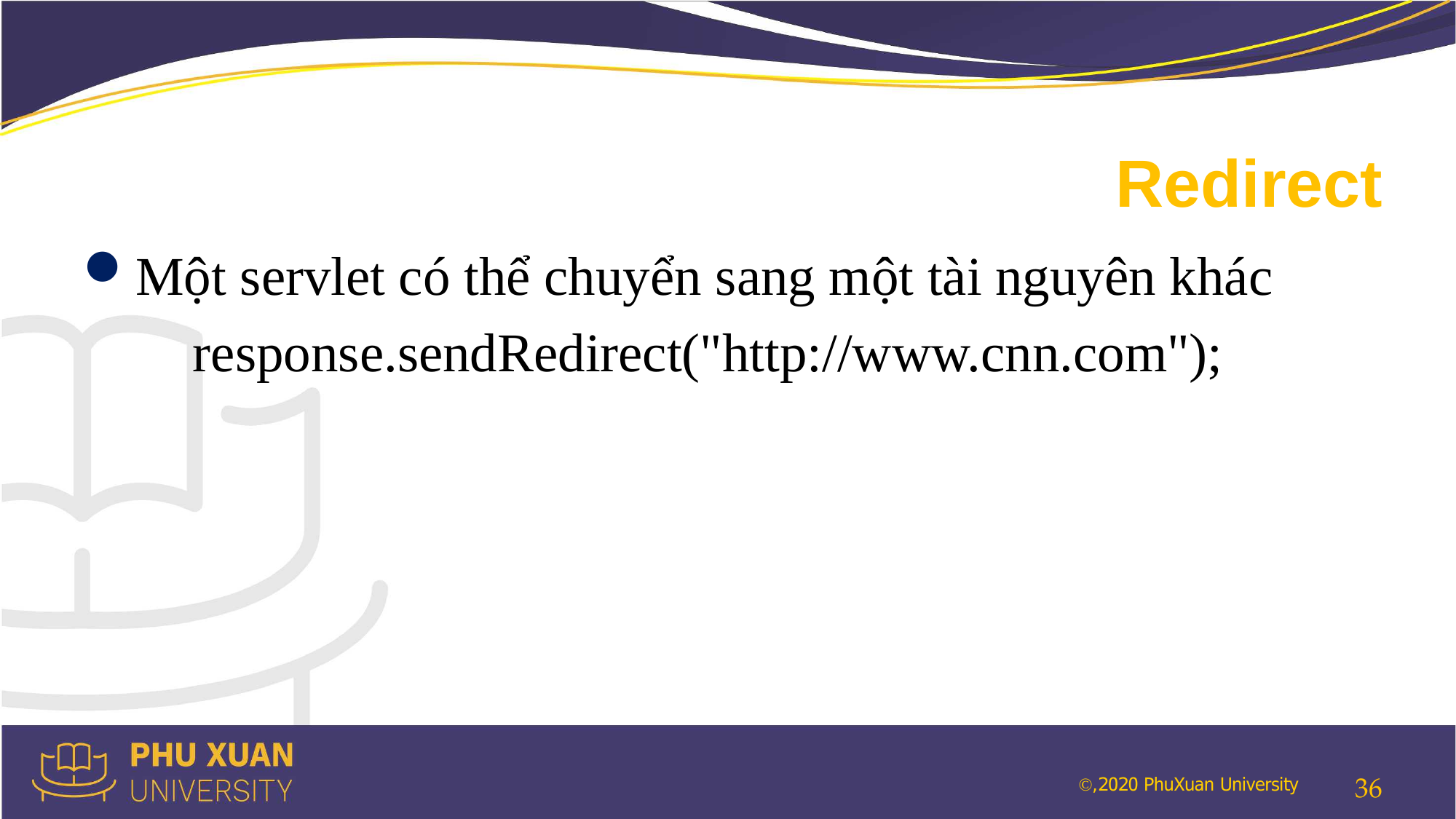

# Redirect
Một servlet có thể chuyển sang một tài nguyên khác
	response.sendRedirect("http://www.cnn.com");

36